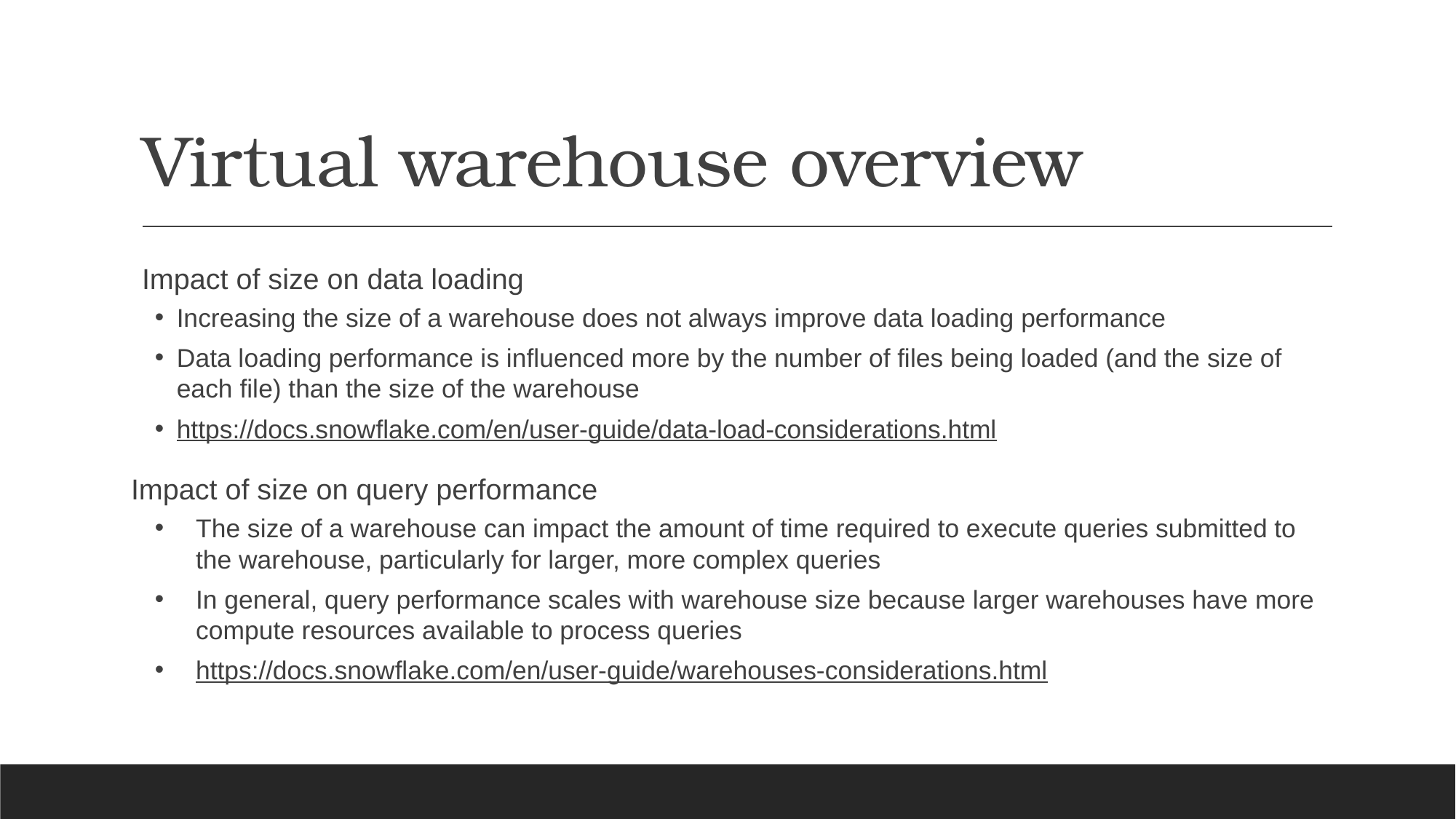

# Virtual warehouse overview
Impact of size on data loading
Increasing the size of a warehouse does not always improve data loading performance
Data loading performance is influenced more by the number of files being loaded (and the size of each file) than the size of the warehouse
https://docs.snowflake.com/en/user-guide/data-load-considerations.html
Impact of size on query performance
The size of a warehouse can impact the amount of time required to execute queries submitted to the warehouse, particularly for larger, more complex queries
In general, query performance scales with warehouse size because larger warehouses have more compute resources available to process queries
https://docs.snowflake.com/en/user-guide/warehouses-considerations.html